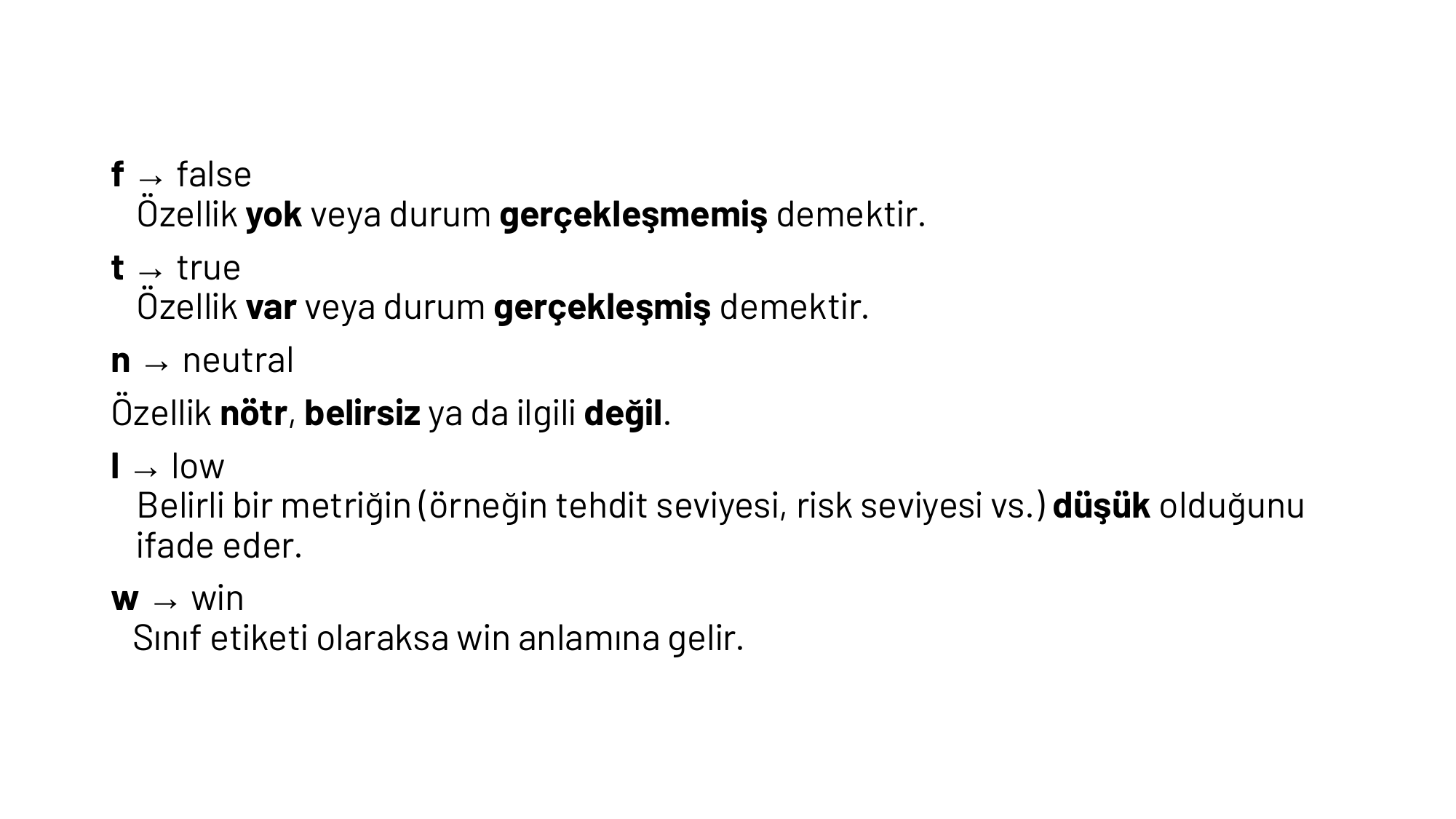

f → false
Özellik yok veya durum gerçekleşmemiş demektir.
t → true
Özellik var veya durum gerçekleşmiş demektir.
n → neutral
Özellik nötr, belirsiz ya da ilgili değil.
l → low
Belirli bir metriğin (örneğin tehdit seviyesi, risk seviyesi vs.) düşük olduğunu ifade eder.
w → win
   Sınıf etiketi olaraksa win anlamına gelir.